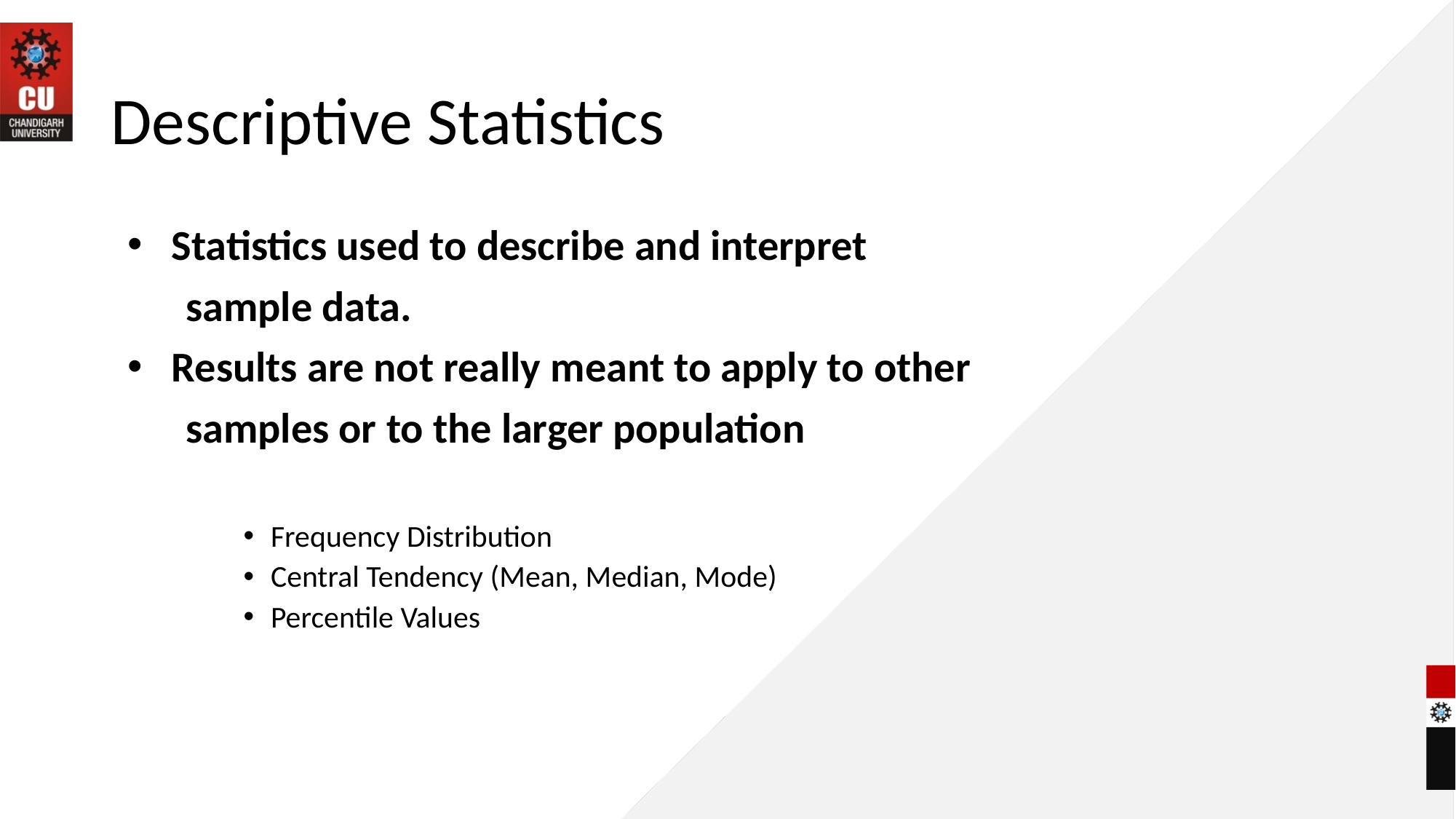

# Descriptive Statistics
   Statistics used to describe and interpret
      sample data.
   Results are not really meant to apply to other
      samples or to the larger population

Frequency Distribution
Central Tendency (Mean, Median, Mode)
Percentile Values